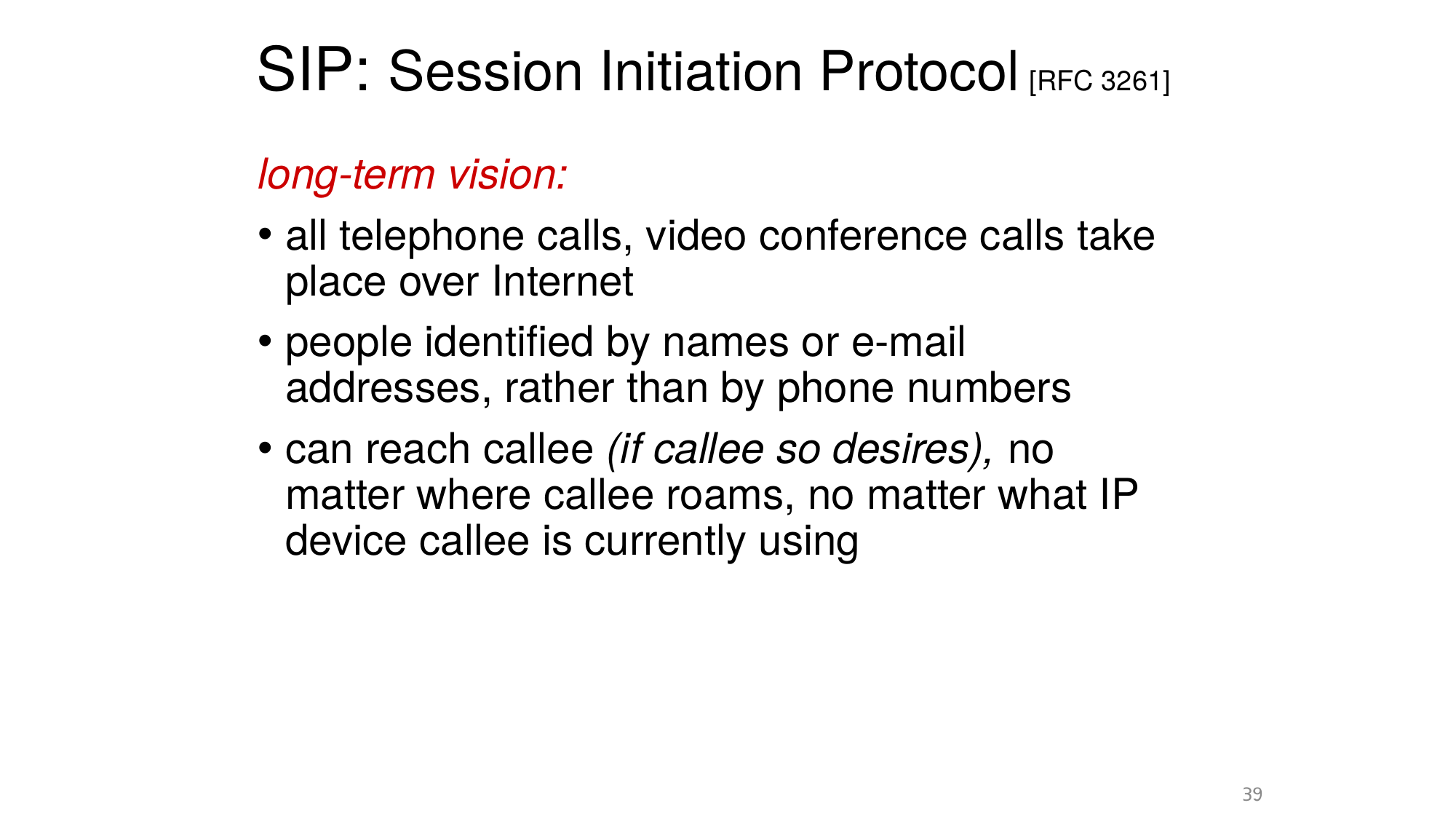

# SIP: Session Initiation Protocol [RFC 3261]
long-term vision:
all telephone calls, video conference calls take place over Internet
people identified by names or e-mail addresses, rather than by phone numbers
can reach callee (if callee so desires), no matter where callee roams, no matter what IP device callee is currently using

39